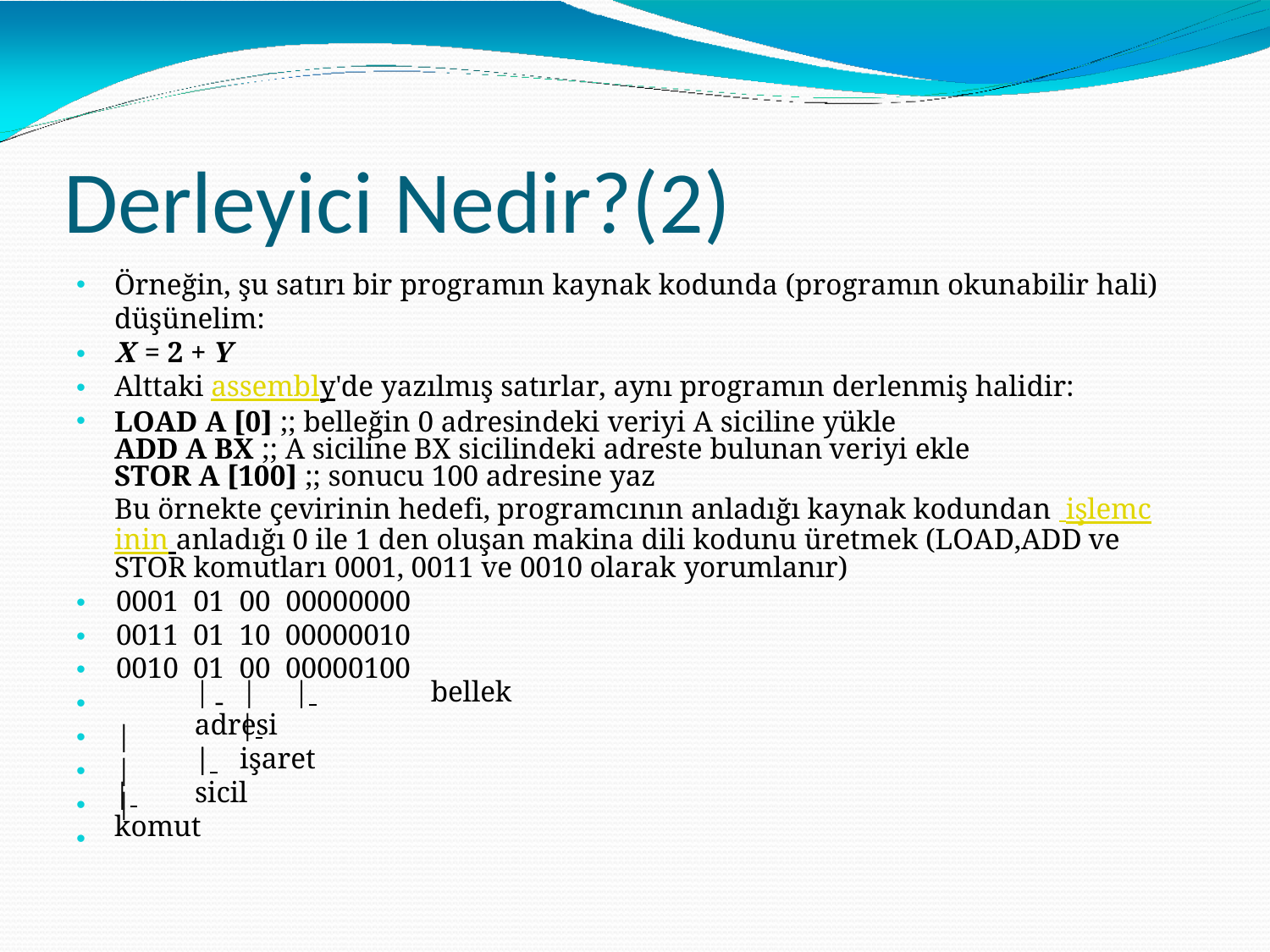

# Derleyici Nedir?(2)
Örneğin, şu satırı bir programın kaynak kodunda (programın okunabilir hali) düşünelim:
•	X = 2 + Y
Alttaki assembly'de yazılmış satırlar, aynı programın derlenmiş halidir:
LOAD A [0] ;; belleğin 0 adresindeki veriyi A siciline yükle
ADD A BX ;; A siciline BX sicilindeki adreste bulunan veriyi ekle
STOR A [100] ;; sonucu 100 adresine yaz
Bu örnekte çevirinin hedefi, programcının anladığı kaynak kodundan  işlemcinin anladığı 0 ile 1 den oluşan makina dili kodunu üretmek (LOAD,ADD ve STOR komutları 0001, 0011 ve 0010 olarak yorumlanır)
•	0001  01  00  00000000
•	0011  01  10  00000010
•	0010  01  00  00000100
•	-
•	|
•	|
•	|
•
|	|	| 	bellek adresi
|
| 	işaret
| 	sicil
| 	komut